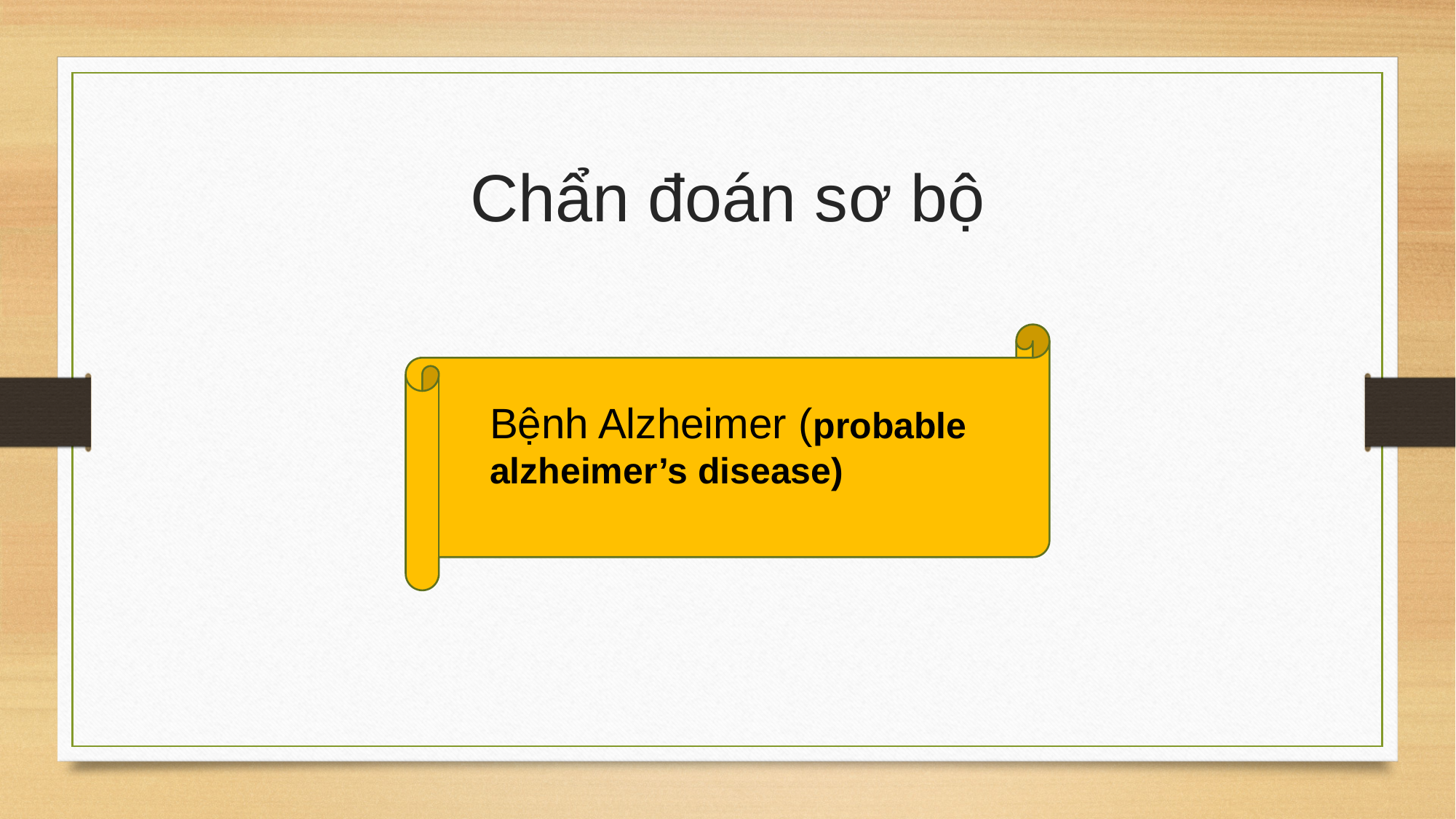

# Chẩn đoán sơ bộ

Bệnh Alzheimer (probable alzheimer’s disease)